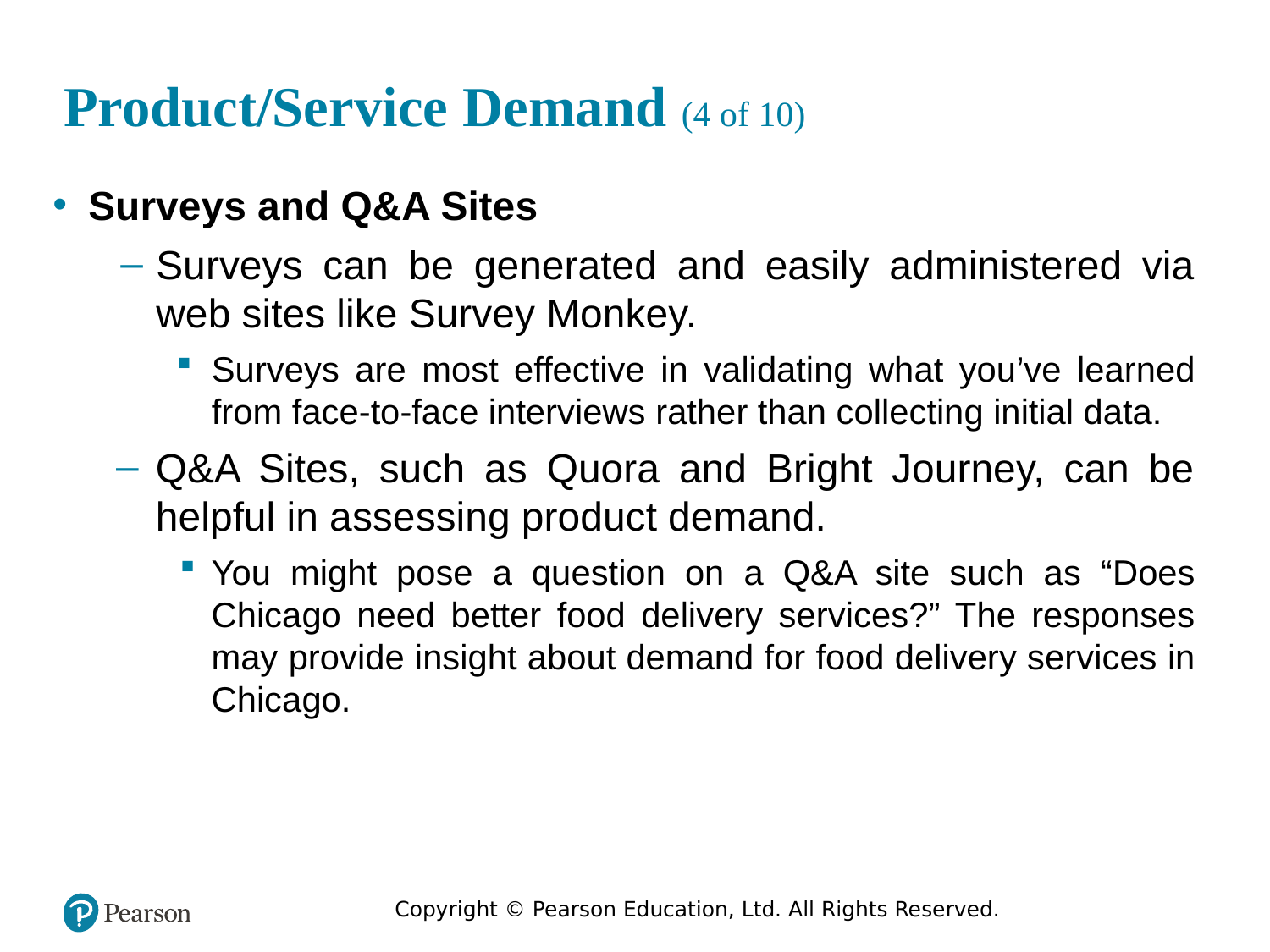

# Product/Service Demand (4 of 10)
Surveys and Q&A Sites
Surveys can be generated and easily administered via web sites like Survey Monkey.
Surveys are most effective in validating what you’ve learned from face-to-face interviews rather than collecting initial data.
Q&A Sites, such as Quora and Bright Journey, can be helpful in assessing product demand.
You might pose a question on a Q&A site such as “Does Chicago need better food delivery services?” The responses may provide insight about demand for food delivery services in Chicago.